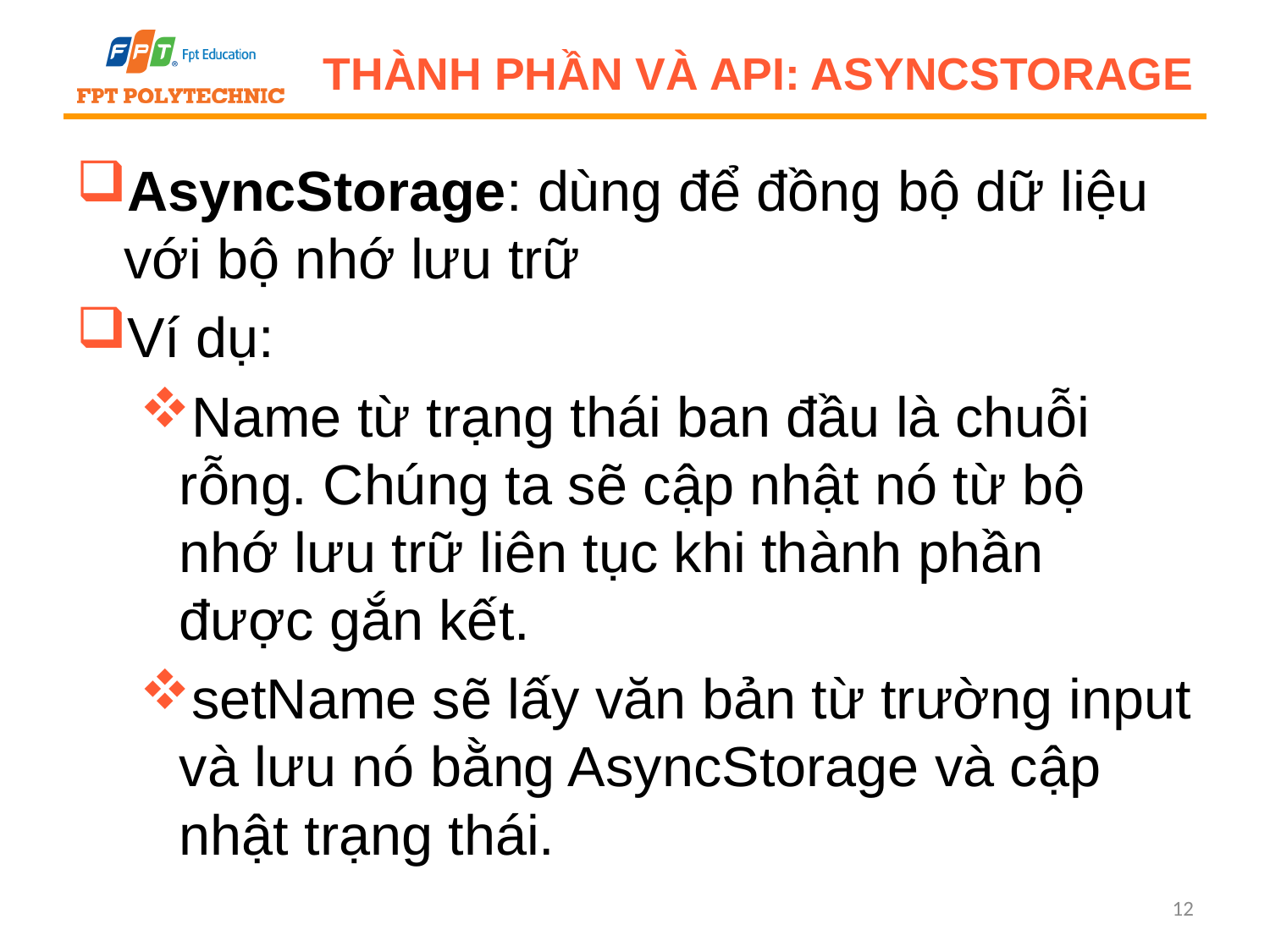

# Thành phần và API: AsyncStorage
AsyncStorage: dùng để đồng bộ dữ liệu với bộ nhớ lưu trữ
Ví dụ:
Name từ trạng thái ban đầu là chuỗi rỗng. Chúng ta sẽ cập nhật nó từ bộ nhớ lưu trữ liên tục khi thành phần được gắn kết.
setName sẽ lấy văn bản từ trường input và lưu nó bằng AsyncStorage và cập nhật trạng thái.
12